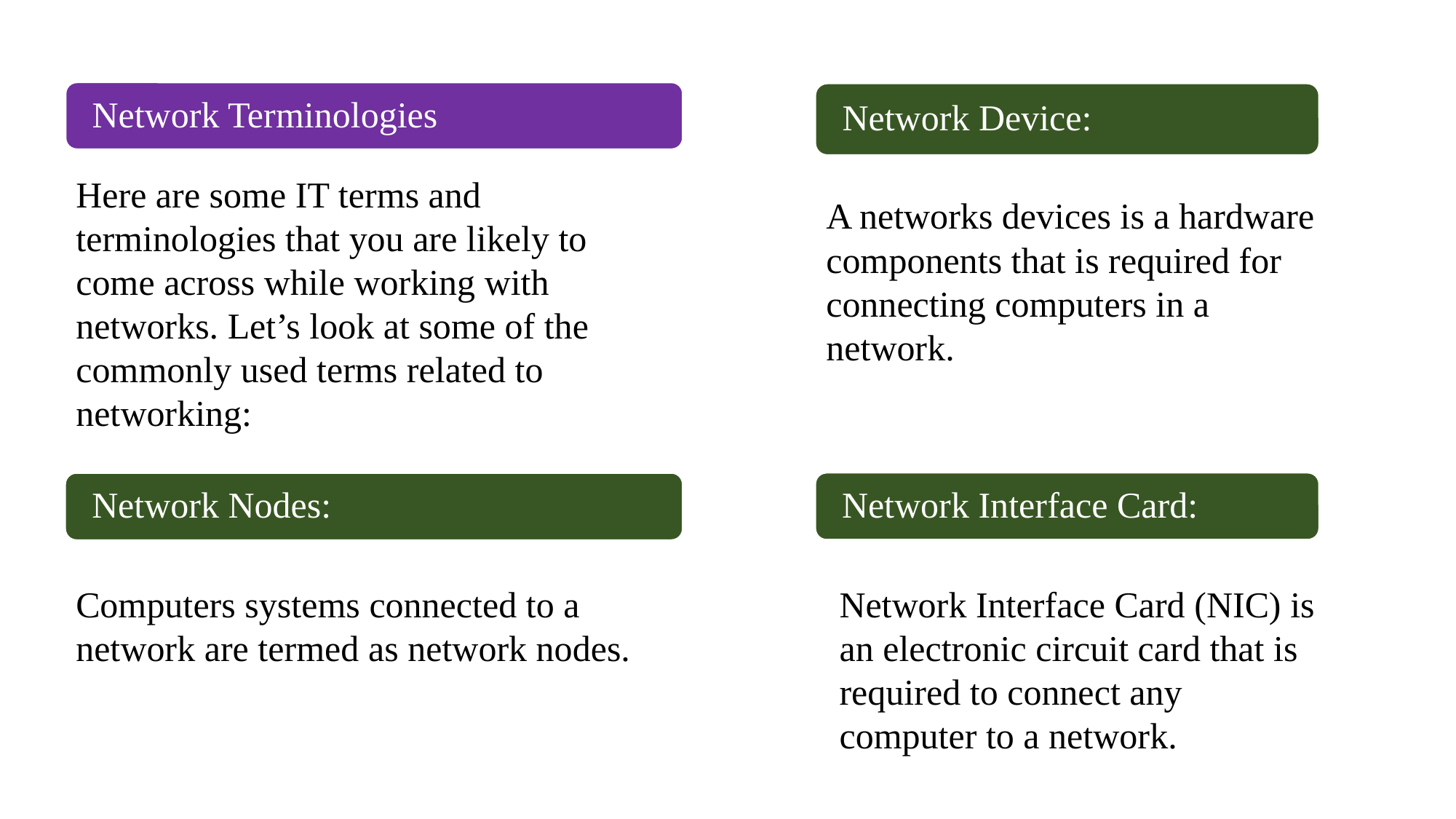

Network Terminologies
 Network Device:
Here are some IT terms and terminologies that you are likely to come across while working with networks. Let’s look at some of the commonly used terms related to networking:
A networks devices is a hardware components that is required for connecting computers in a network.
 Network Nodes:
 Network Interface Card:
Computers systems connected to a network are termed as network nodes.
Network Interface Card (NIC) is an electronic circuit card that is required to connect any computer to a network.